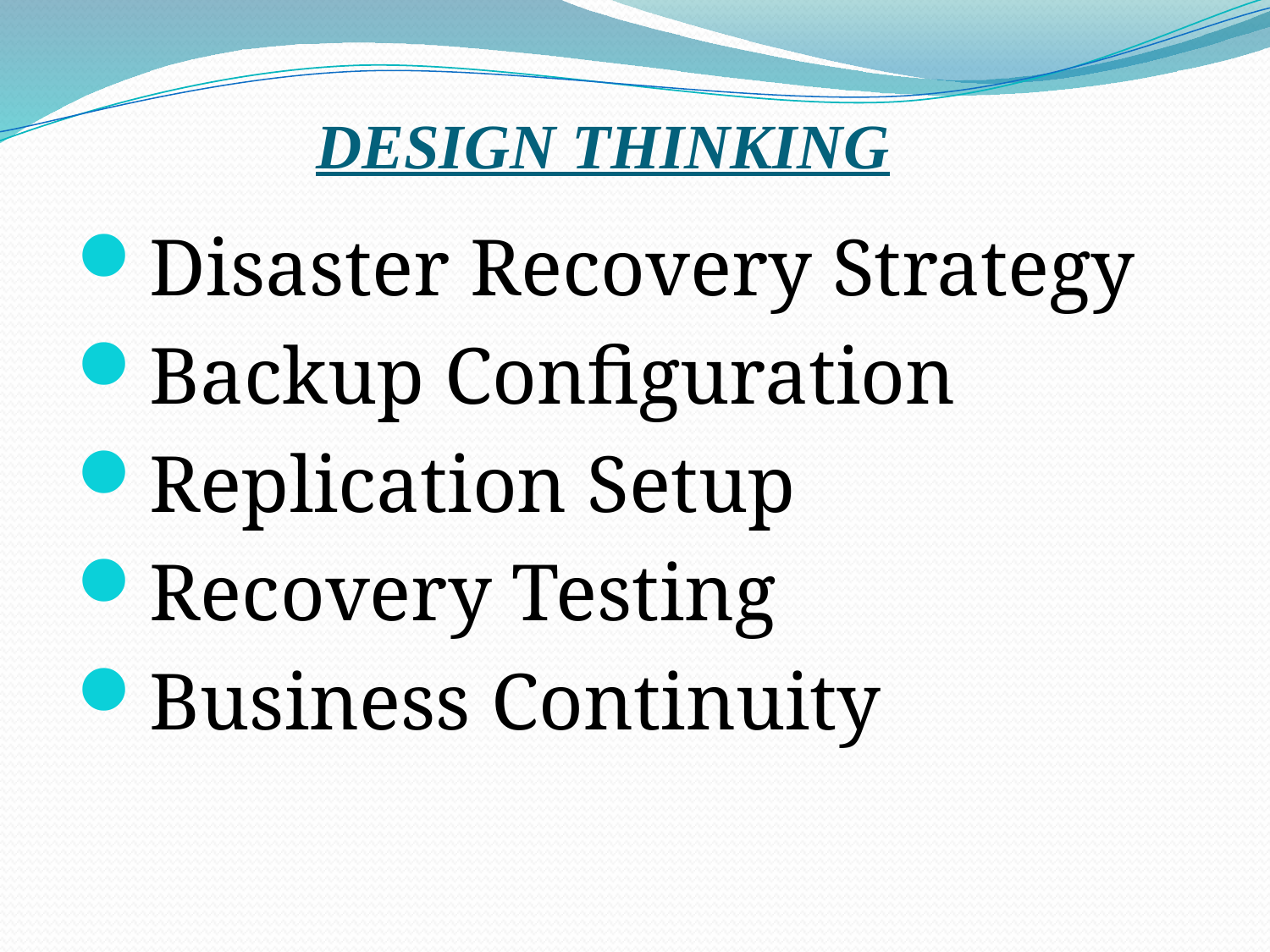

# DESIGN THINKING
Disaster Recovery Strategy
Backup Configuration
Replication Setup
Recovery Testing
Business Continuity